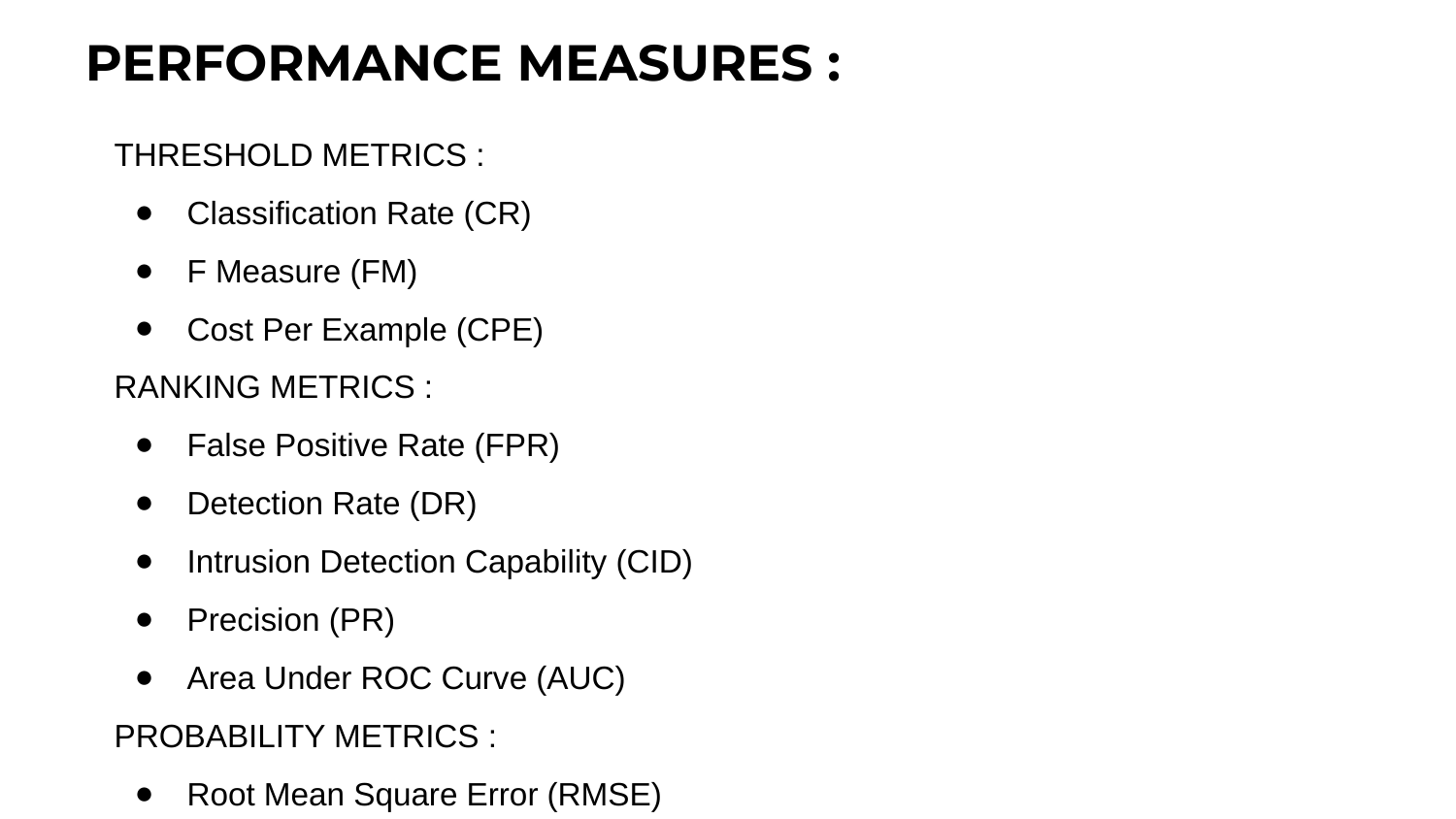

PERFORMANCE MEASURES :
THRESHOLD METRICS :
Classification Rate (CR)
F Measure (FM)
Cost Per Example (CPE)
RANKING METRICS :
False Positive Rate (FPR)
Detection Rate (DR)
Intrusion Detection Capability (CID)
Precision (PR)
Area Under ROC Curve (AUC)
PROBABILITY METRICS :
Root Mean Square Error (RMSE)